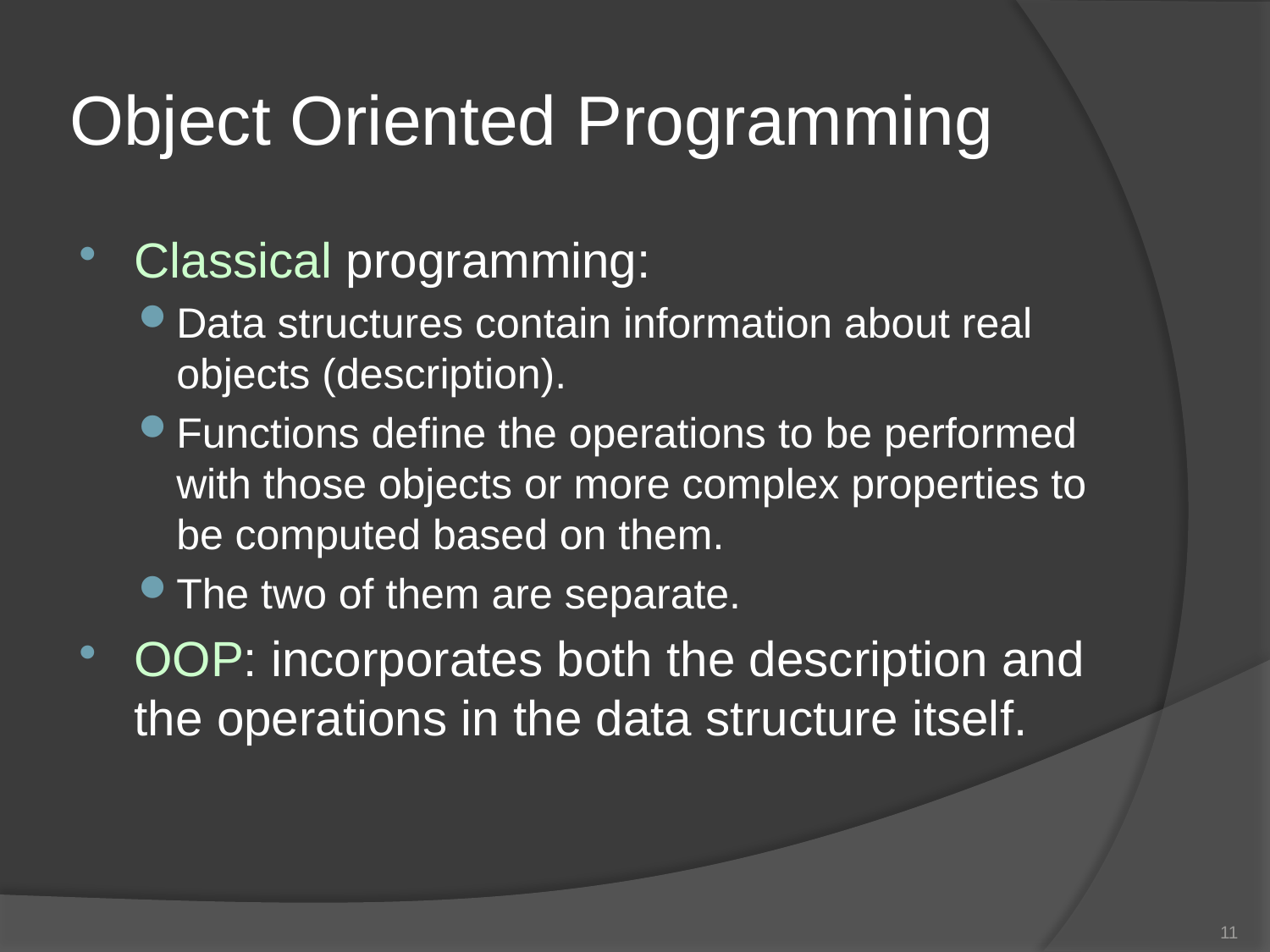

# Object Oriented Programming
Classical programming:
Data structures contain information about real objects (description).
Functions define the operations to be performed with those objects or more complex properties to be computed based on them.
The two of them are separate.
OOP: incorporates both the description and the operations in the data structure itself.
11